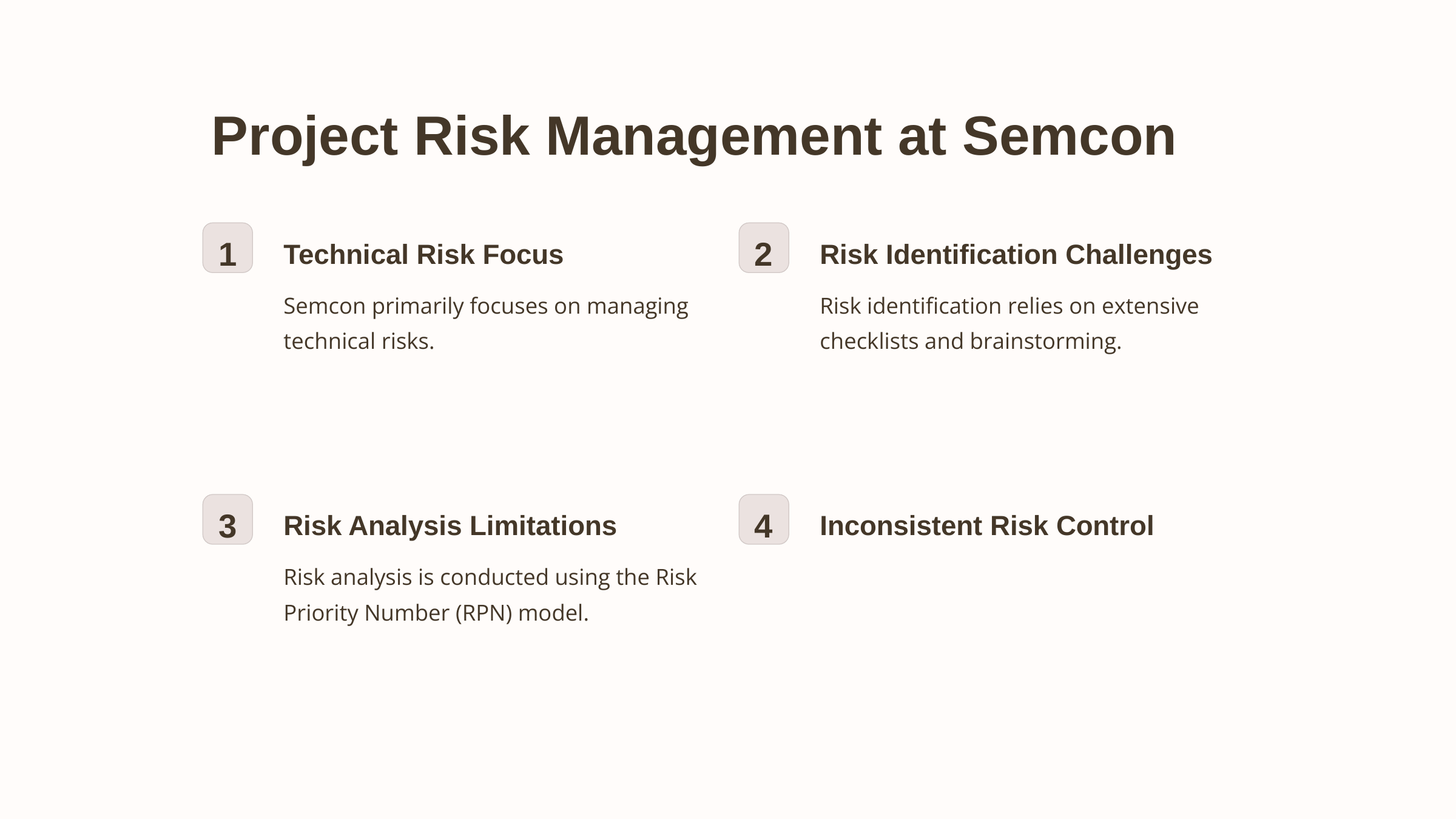

Project Risk Management at Semcon

1
2
Technical Risk Focus
Risk Identification Challenges
Semcon primarily focuses on managing technical risks.
Risk identification relies on extensive checklists and brainstorming.

3
4
Risk Analysis Limitations
Inconsistent Risk Control
Risk analysis is conducted using the Risk Priority Number (RPN) model.